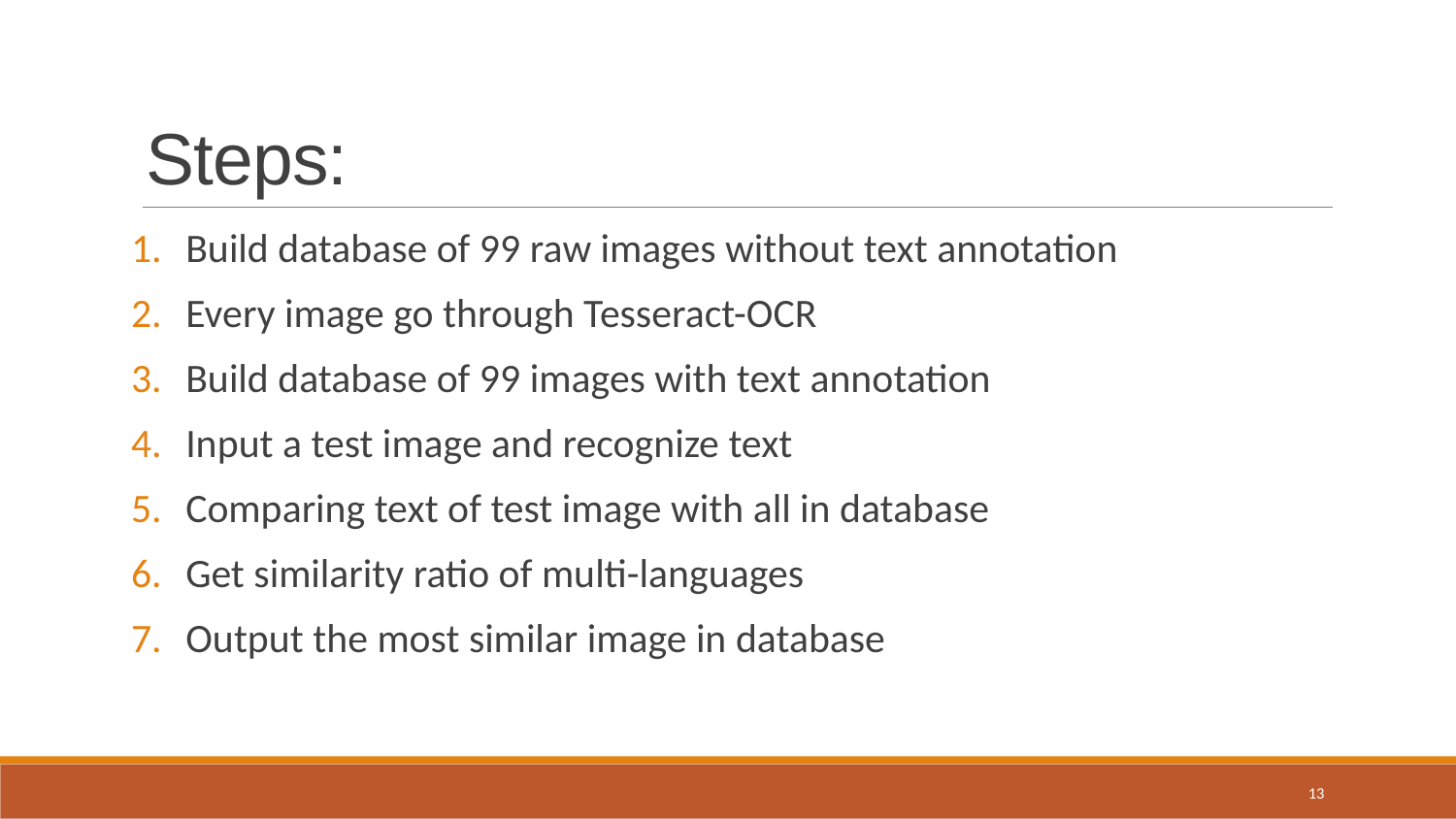

# Steps:
Build database of 99 raw images without text annotation
Every image go through Tesseract-OCR
Build database of 99 images with text annotation
Input a test image and recognize text
Comparing text of test image with all in database
Get similarity ratio of multi-languages
Output the most similar image in database
13